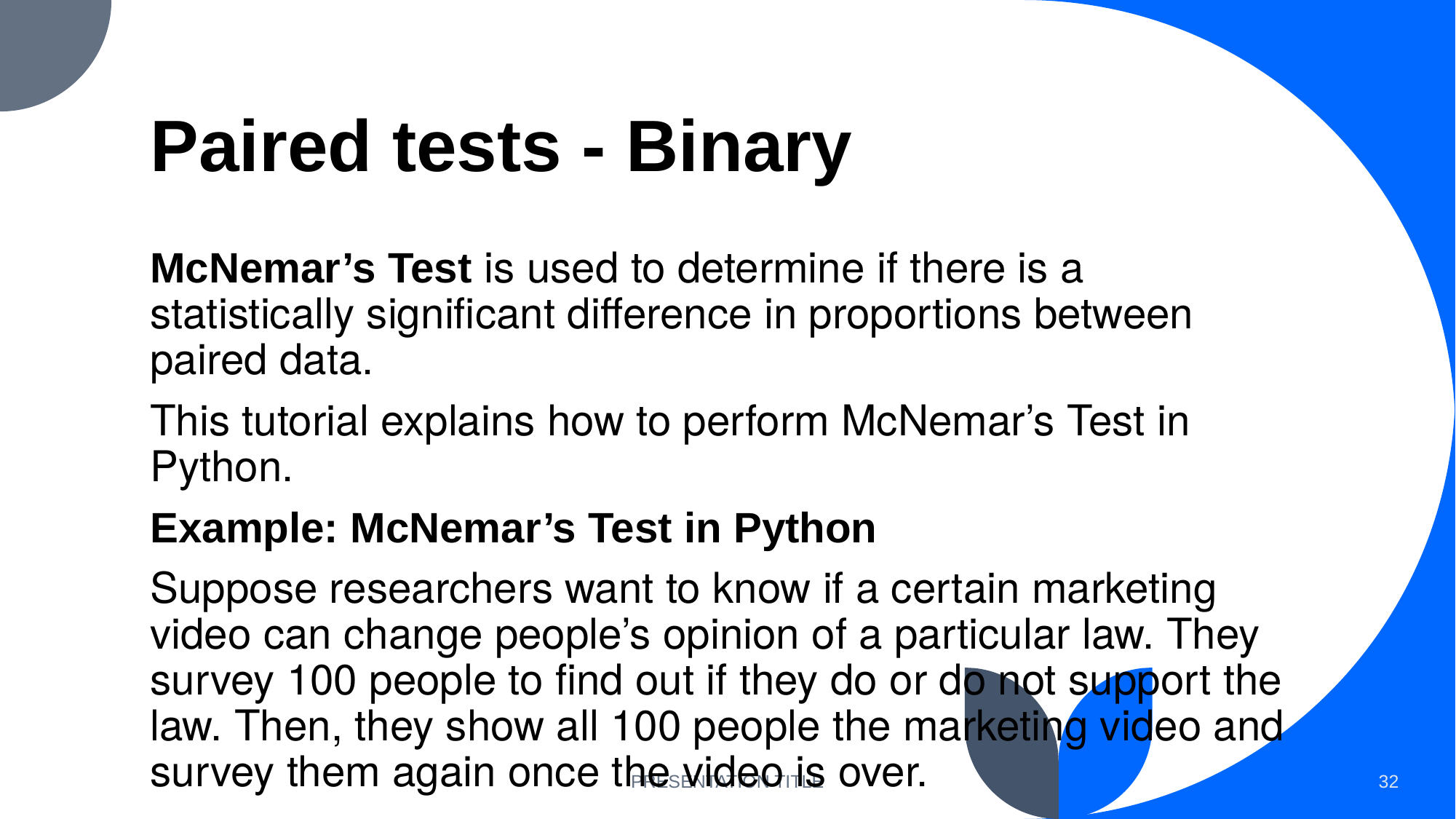

# Paired tests - Binary
McNemar’s Test is used to determine if there is a statistically significant difference in proportions between paired data.
This tutorial explains how to perform McNemar’s Test in Python.
Example: McNemar’s Test in Python
Suppose researchers want to know if a certain marketing video can change people’s opinion of a particular law. They survey 100 people to find out if they do or do not support the law. Then, they show all 100 people the marketing video and survey them again once the video is over.

PRESENTATION TITLE
32